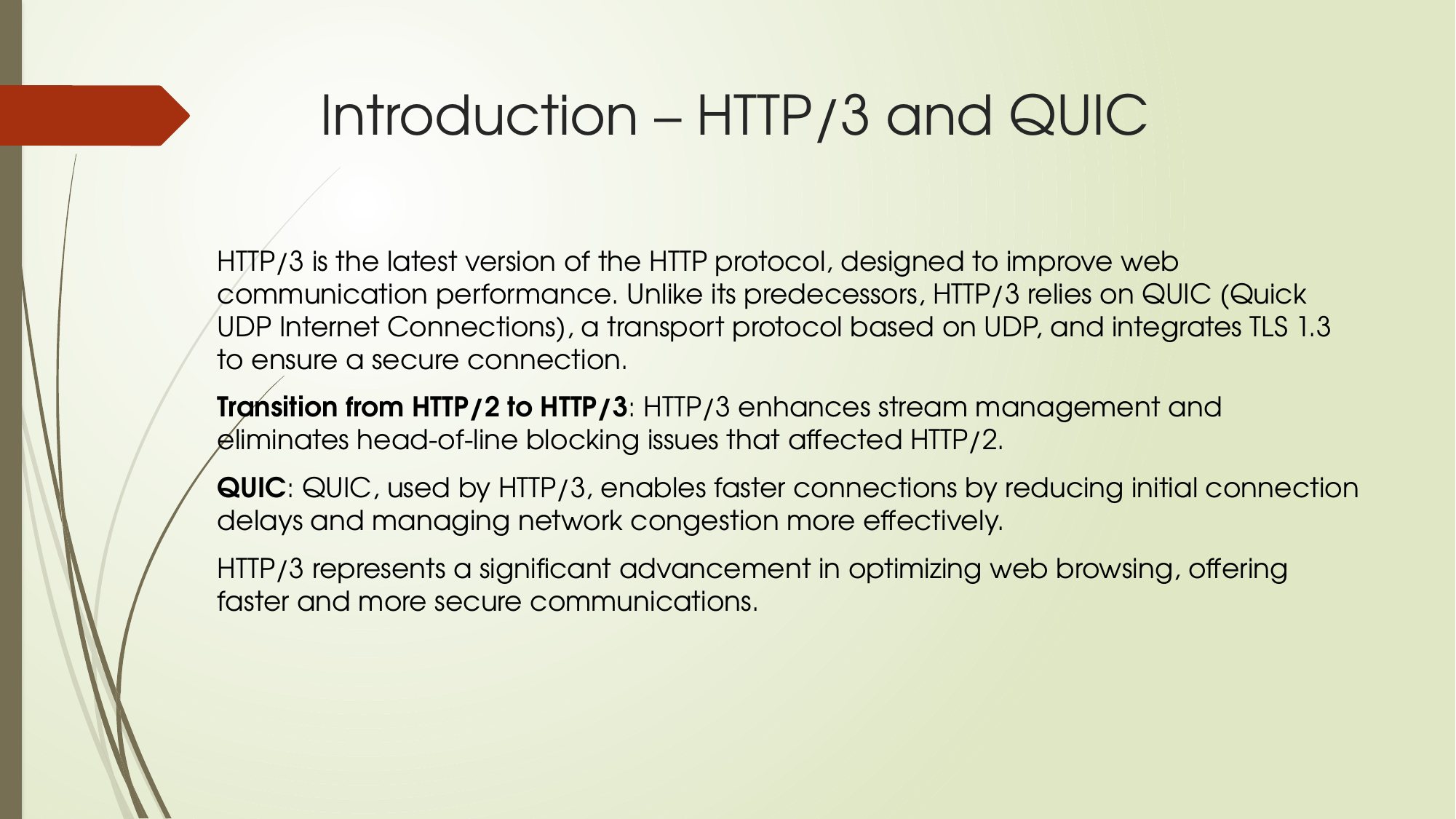

# Introduction – HTTP/3 and QUIC
HTTP/3 is the latest version of the HTTP protocol, designed to improve web communication performance. Unlike its predecessors, HTTP/3 relies on QUIC (Quick UDP Internet Connections), a transport protocol based on UDP, and integrates TLS 1.3 to ensure a secure connection.
Transition from HTTP/2 to HTTP/3: HTTP/3 enhances stream management and eliminates head-of-line blocking issues that affected HTTP/2.
QUIC: QUIC, used by HTTP/3, enables faster connections by reducing initial connection delays and managing network congestion more effectively.
HTTP/3 represents a significant advancement in optimizing web browsing, offering faster and more secure communications.